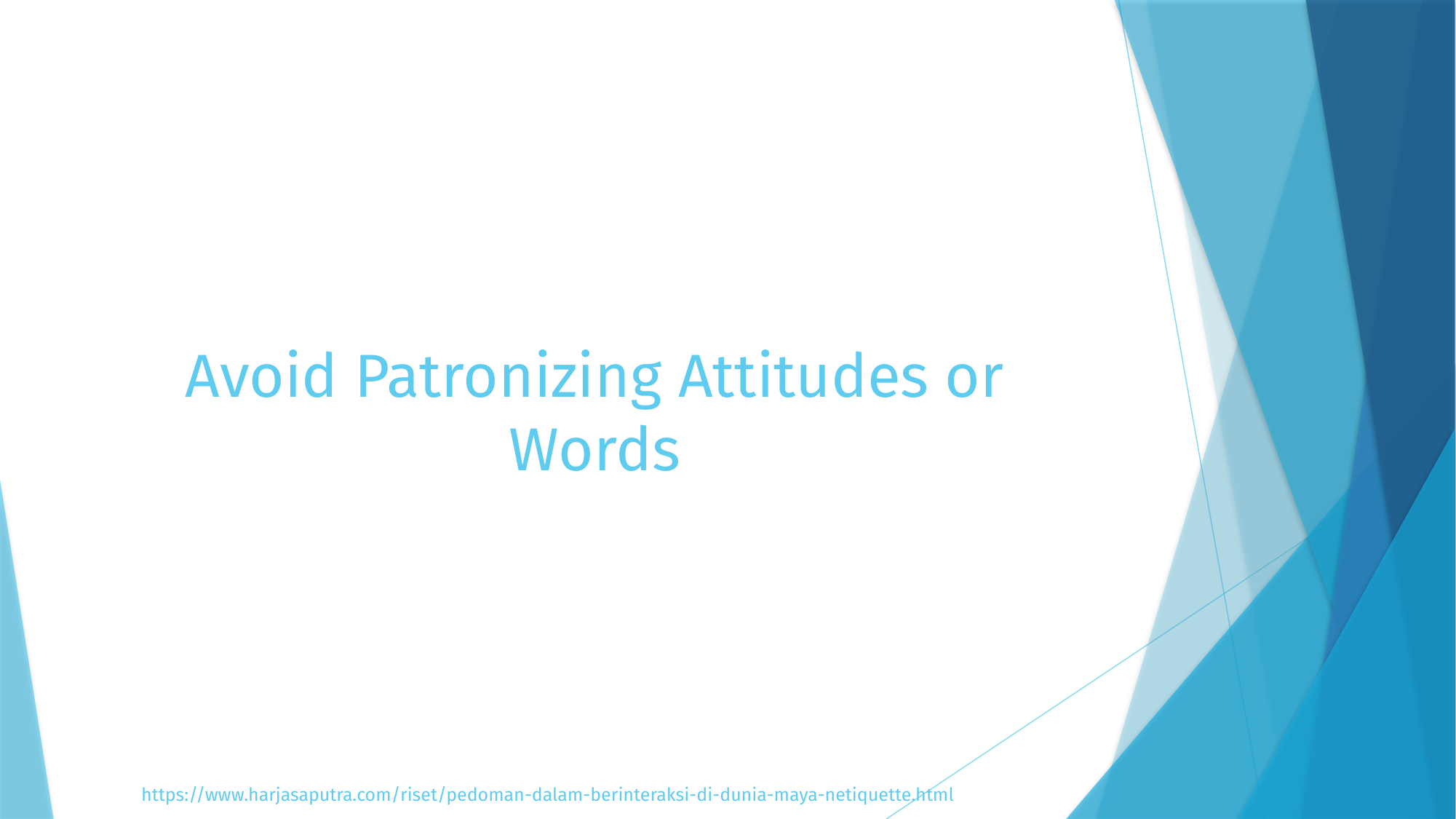

# Avoid Patronizing Attitudes or Words
https://www.harjasaputra.com/riset/pedoman-dalam-berinteraksi-di-dunia-maya-netiquette.html